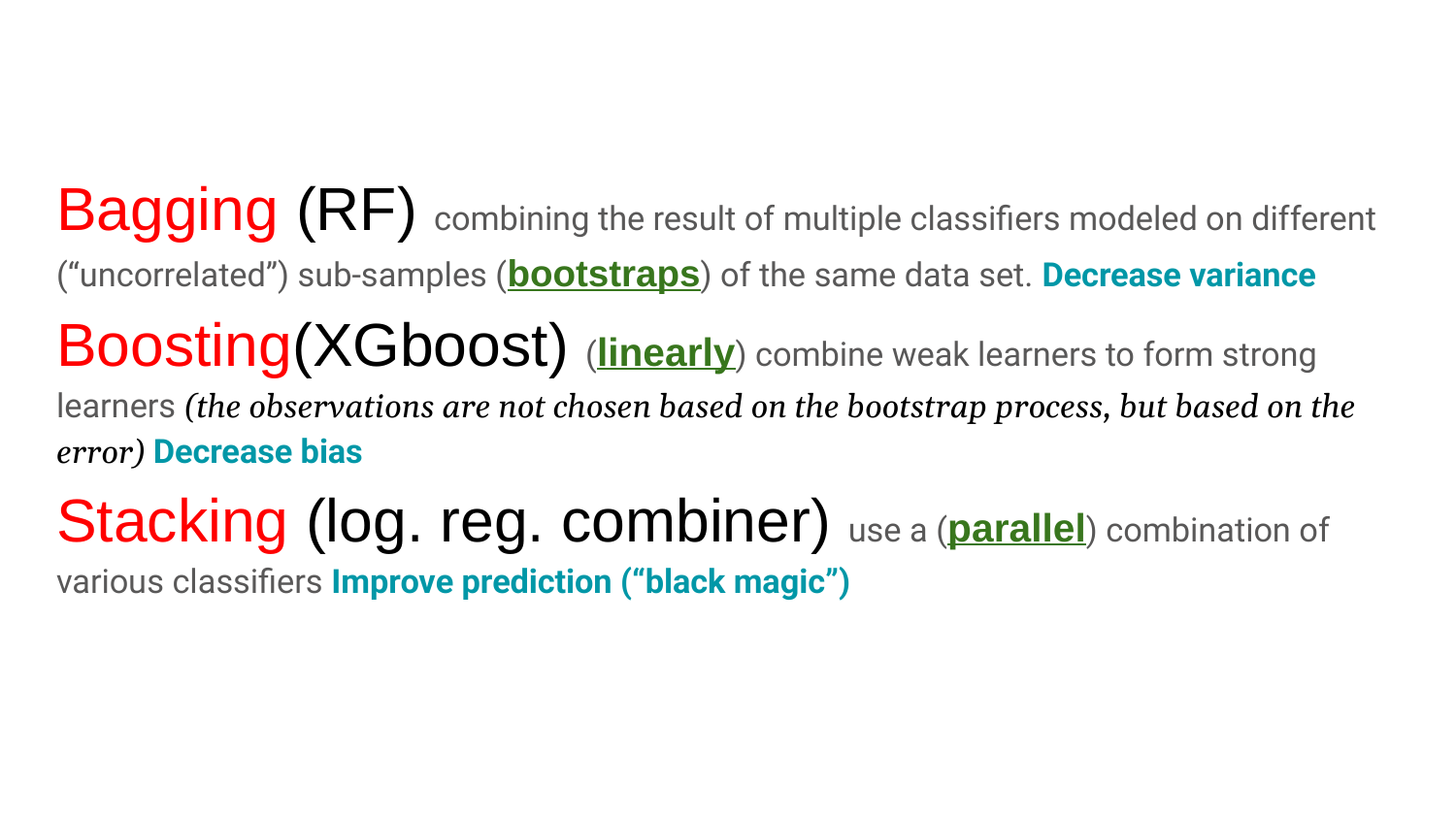

Bagging (RF) combining the result of multiple classifiers modeled on different (“uncorrelated”) sub-samples (bootstraps) of the same data set. Decrease variance
Boosting(XGboost) (linearly) combine weak learners to form strong learners (the observations are not chosen based on the bootstrap process, but based on the error) Decrease bias
Stacking (log. reg. combiner) use a (parallel) combination of various classifiers Improve prediction (“black magic”)